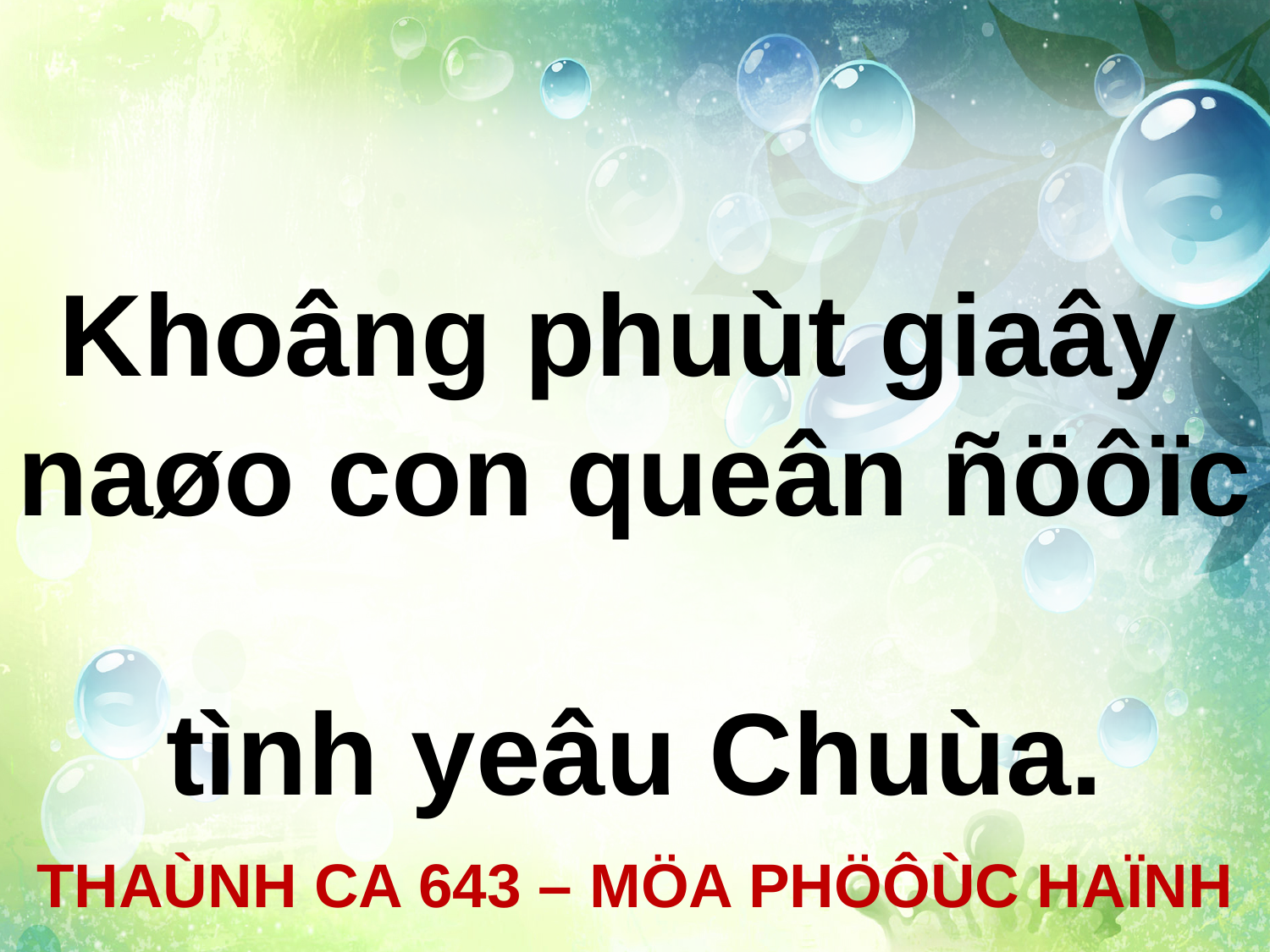

Khoâng phuùt giaây
naøo con queân ñöôïc
tình yeâu Chuùa.
THAÙNH CA 643 – MÖA PHÖÔÙC HAÏNH